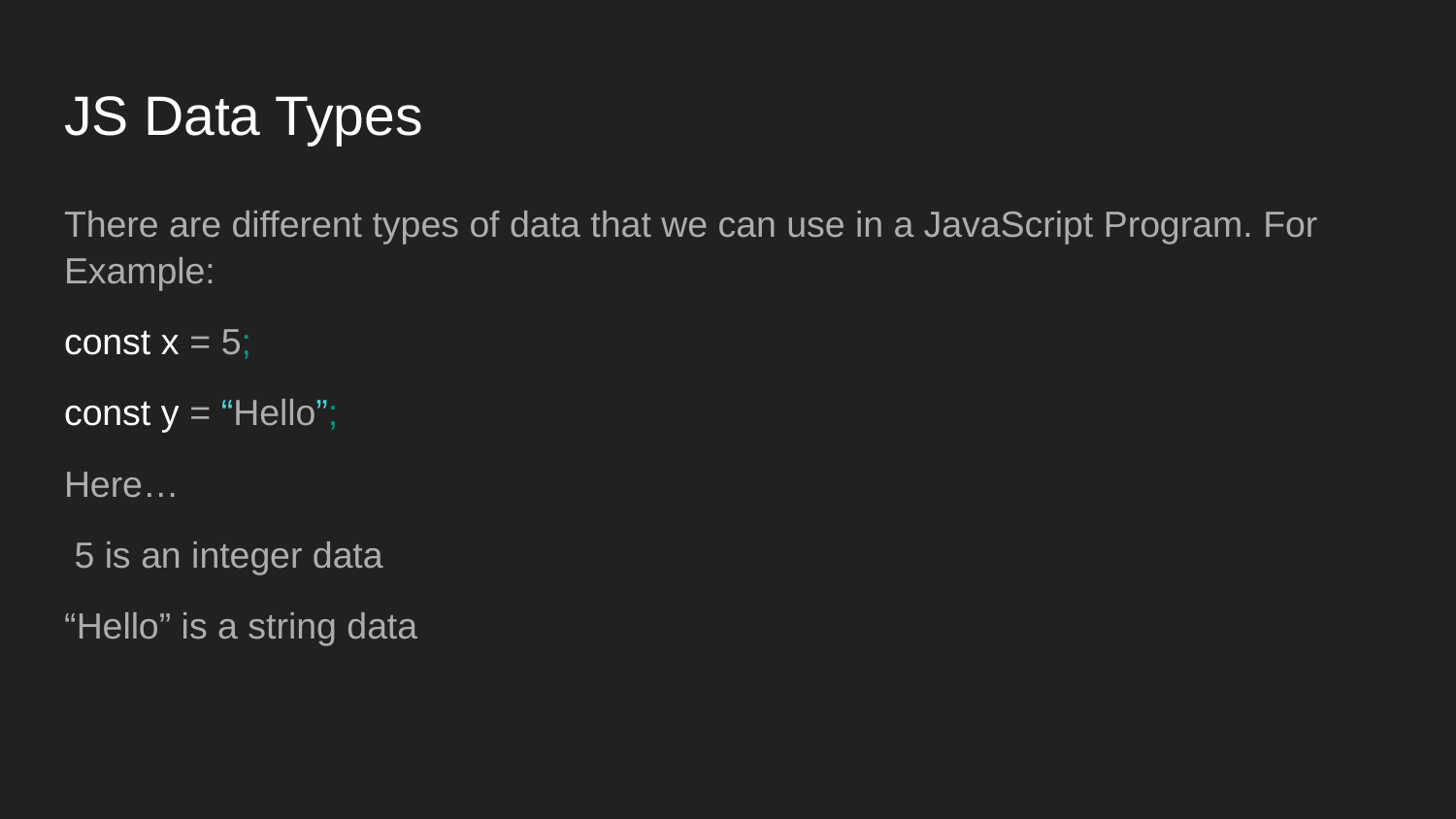

# JS Data Types
There are different types of data that we can use in a JavaScript Program. For Example:
const x = 5;
const y = “Hello”;
Here…
 5 is an integer data
“Hello” is a string data